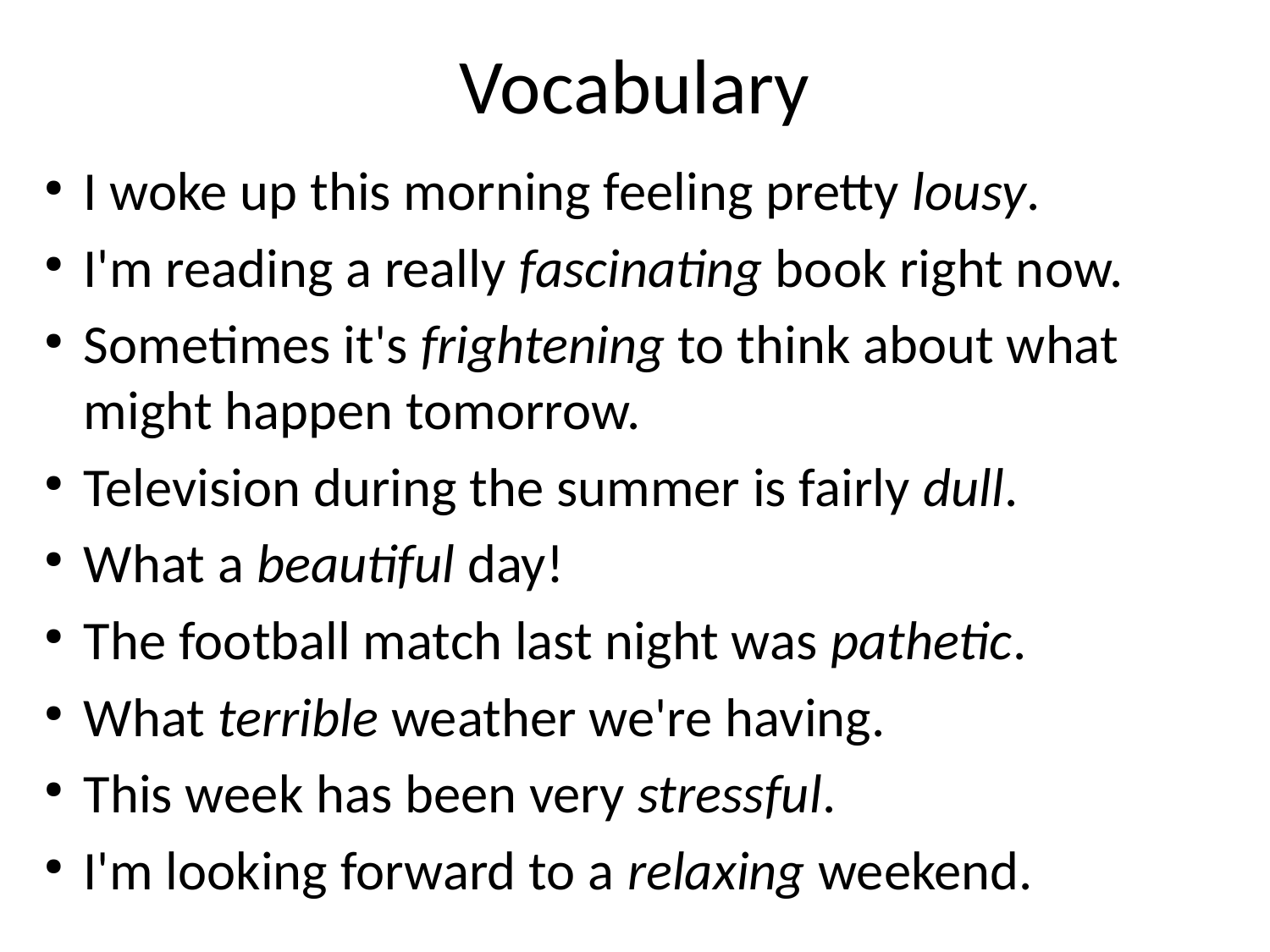

# Vocabulary
I woke up this morning feeling pretty lousy.
I'm reading a really fascinating book right now.
Sometimes it's frightening to think about what might happen tomorrow.
Television during the summer is fairly dull.
What a beautiful day!
The football match last night was pathetic.
What terrible weather we're having.
This week has been very stressful.
I'm looking forward to a relaxing weekend.